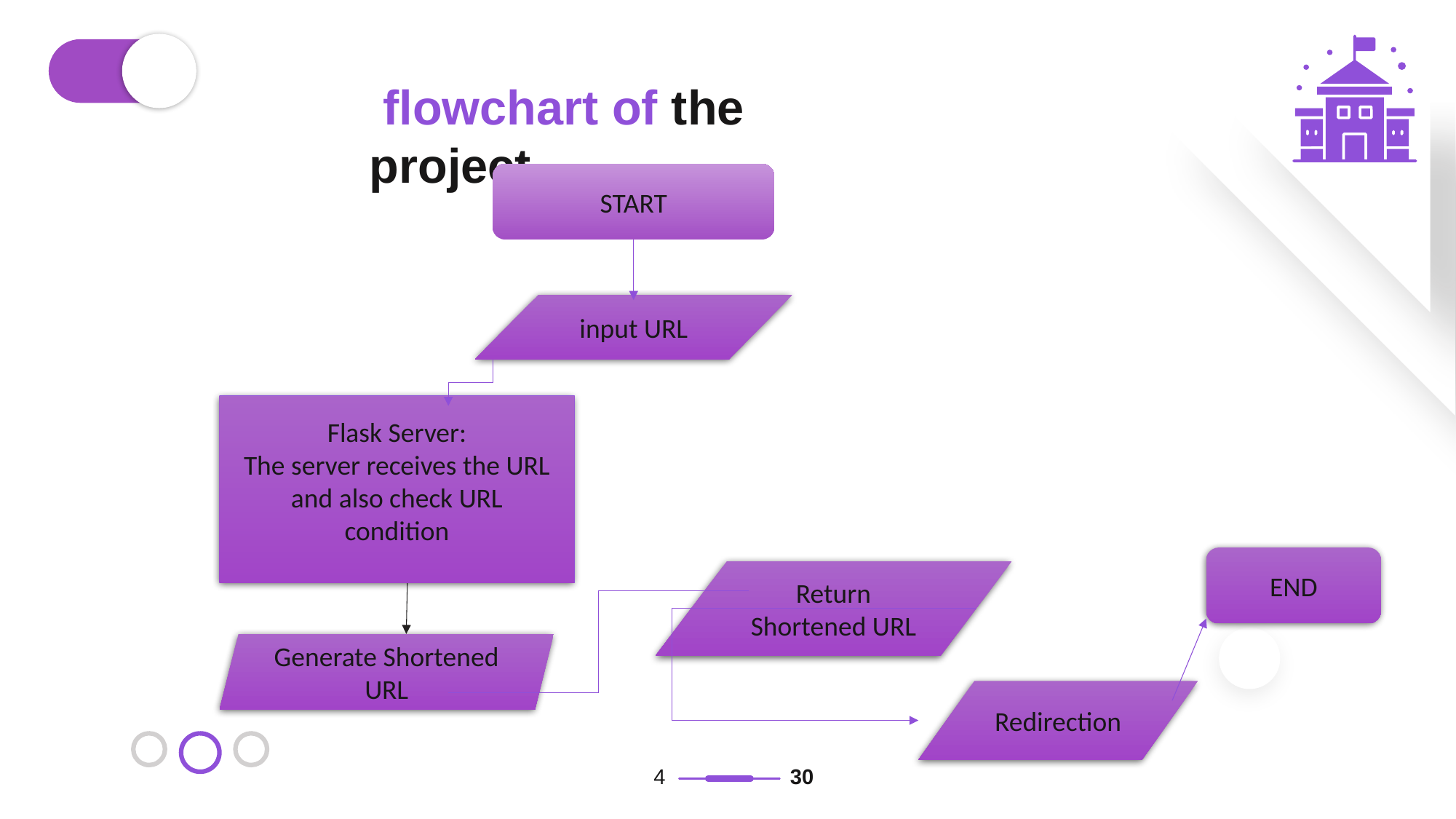

flowchart of the project
START
input URL
Flask Server:
The server receives the URL
and also check URL
condition

END
Return Shortened URL

Generate Shortened URL
Redirection